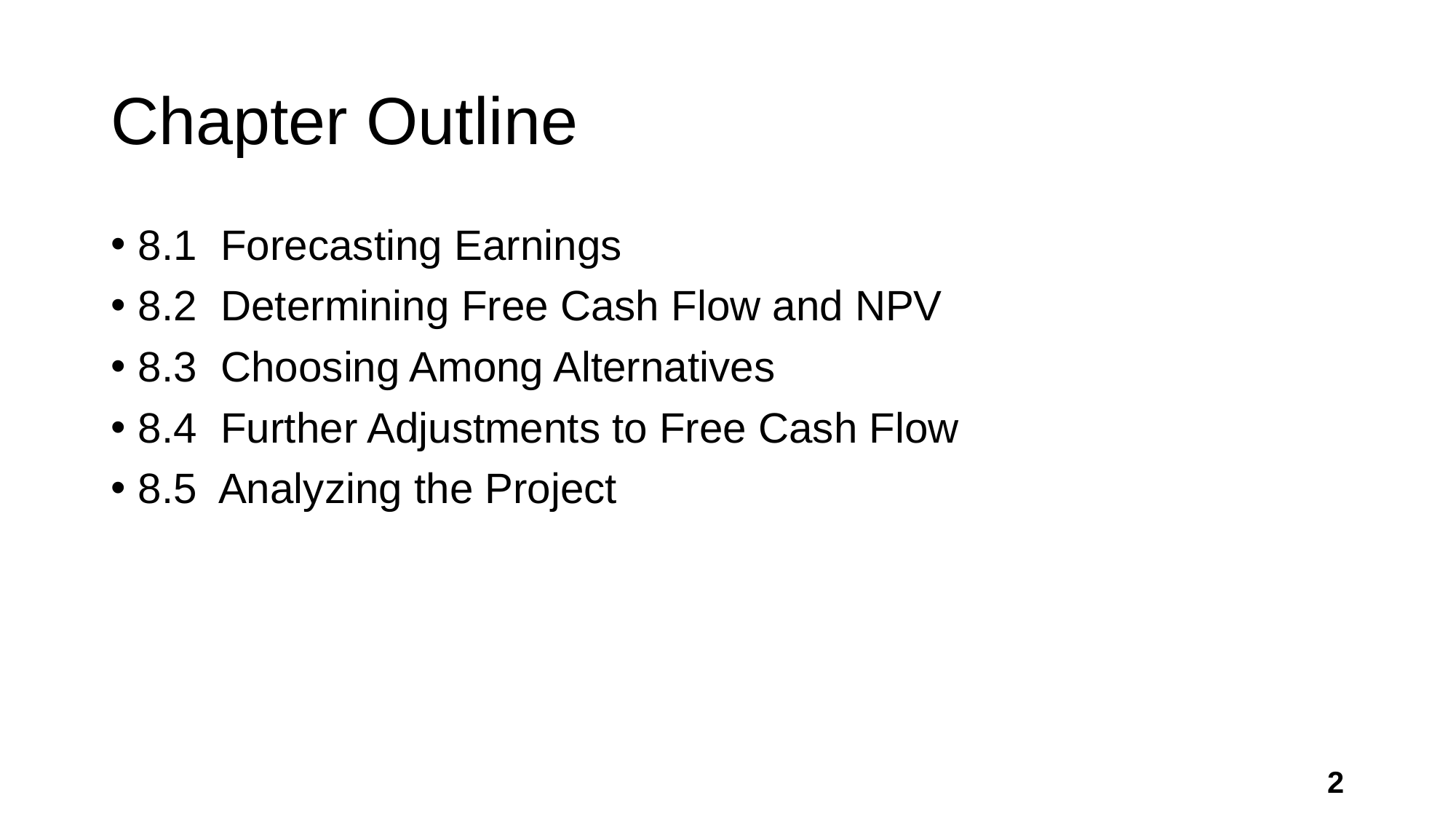

# Chapter Outline
8.1  Forecasting Earnings
8.2  Determining Free Cash Flow and NPV
8.3  Choosing Among Alternatives
8.4  Further Adjustments to Free Cash Flow
8.5  Analyzing the Project

2